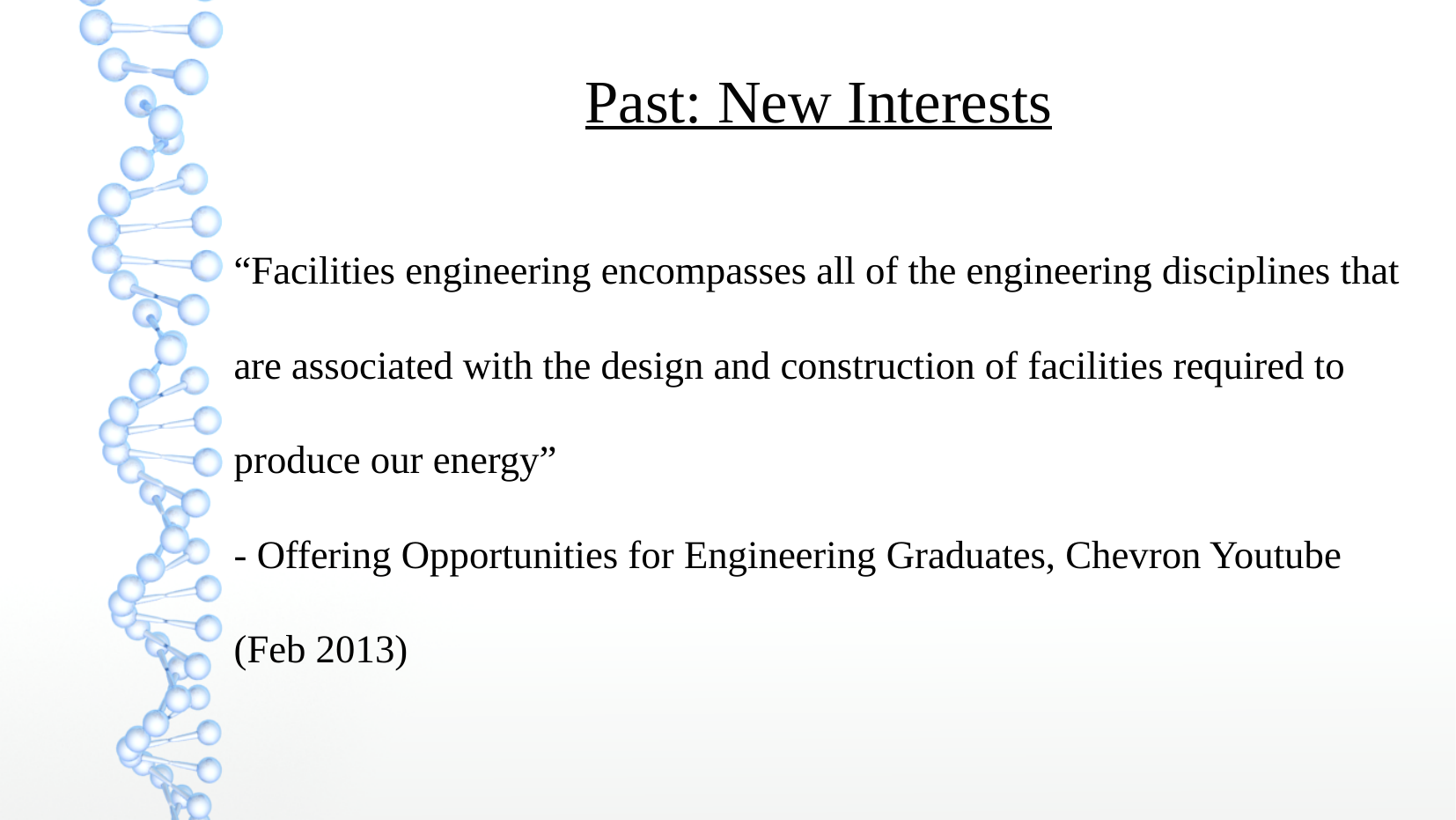

Past: New Interests
“Facilities engineering encompasses all of the engineering disciplines that are associated with the design and construction of facilities required to produce our energy”
- Offering Opportunities for Engineering Graduates, Chevron Youtube (Feb 2013)